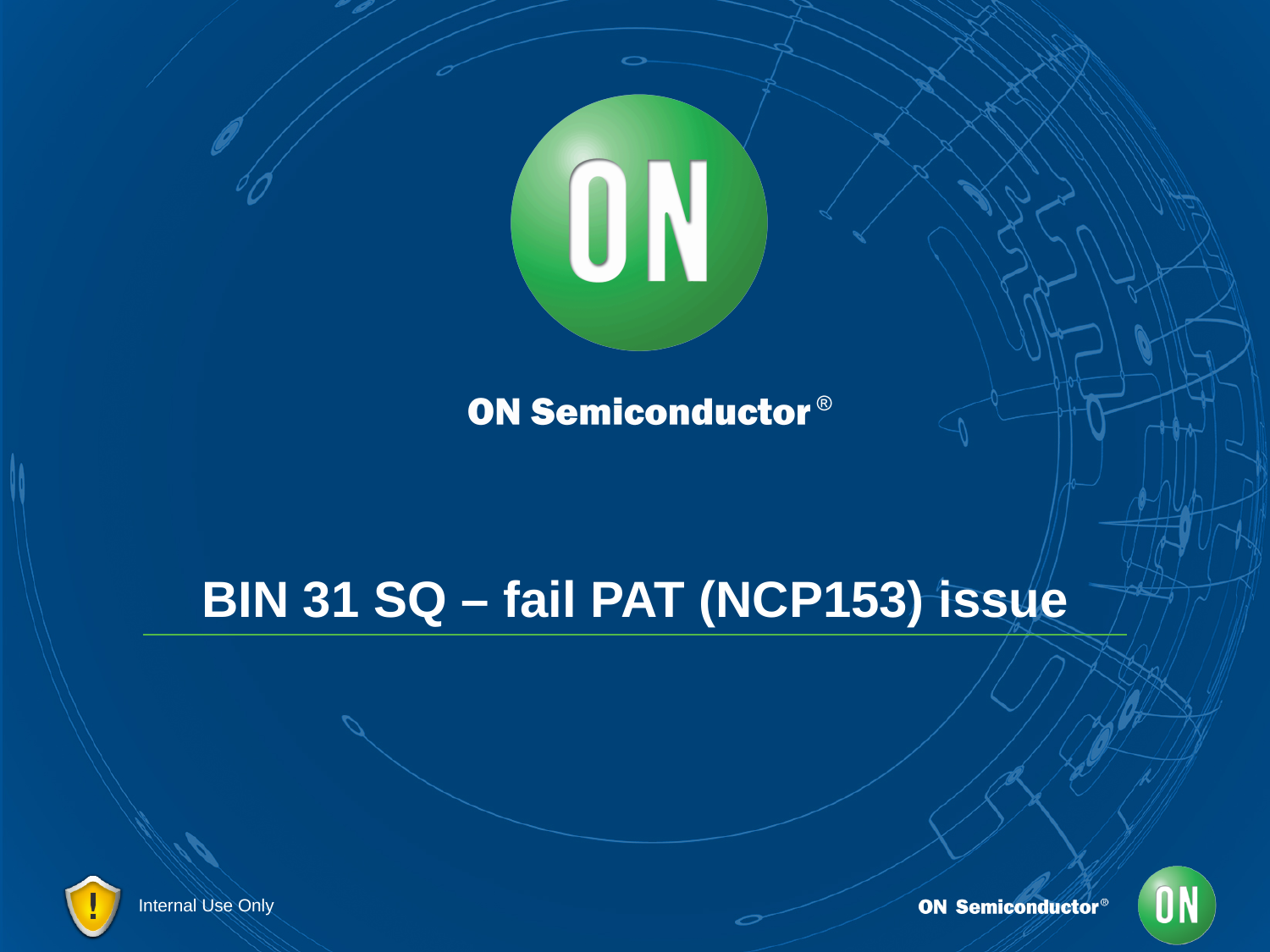

# BIN 31 SQ – fail PAT (NCP153) issue